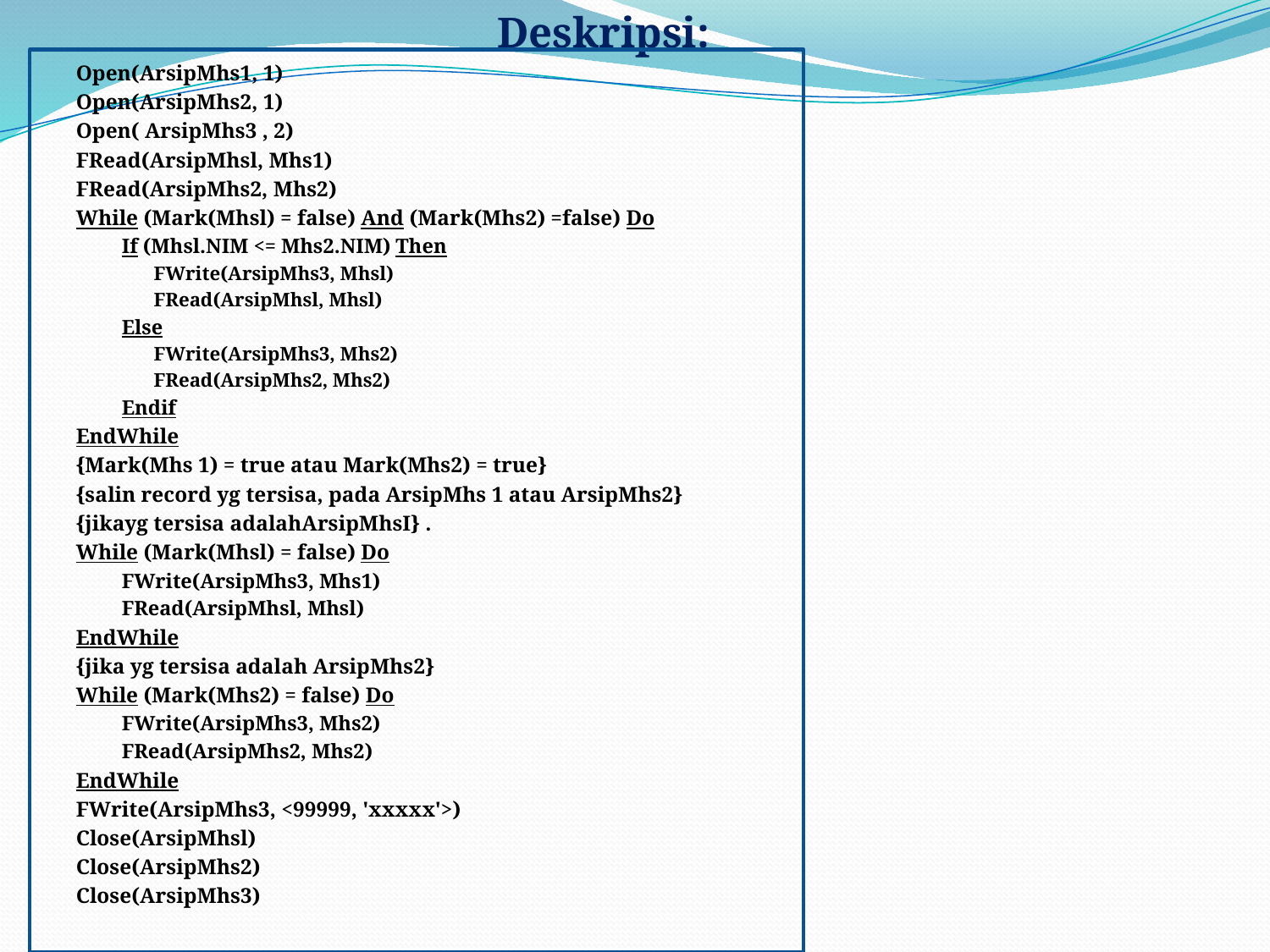

Deskripsi:
Open(ArsipMhs1, 1)
Open(ArsipMhs2, 1)
Open( ArsipMhs3 , 2)
FRead(ArsipMhsl, Mhs1)
FRead(ArsipMhs2, Mhs2)
While (Mark(Mhsl) = false) And (Mark(Mhs2) =false) Do
If (Mhsl.NIM <= Mhs2.NIM) Then
FWrite(ArsipMhs3, Mhsl)
FRead(ArsipMhsl, Mhsl)
Else
FWrite(ArsipMhs3, Mhs2)
FRead(ArsipMhs2, Mhs2)
Endif
EndWhile
{Mark(Mhs 1) = true atau Mark(Mhs2) = true}
{salin record yg tersisa, pada ArsipMhs 1 atau ArsipMhs2}
{jikayg tersisa adalahArsipMhsI} .
While (Mark(Mhsl) = false) Do
FWrite(ArsipMhs3, Mhs1)
FRead(ArsipMhsl, Mhsl)
EndWhile
{jika yg tersisa adalah ArsipMhs2}
While (Mark(Mhs2) = false) Do
FWrite(ArsipMhs3, Mhs2)
FRead(ArsipMhs2, Mhs2)
EndWhile
FWrite(ArsipMhs3, <99999, 'xxxxx'>)
Close(ArsipMhsl)
Close(ArsipMhs2)
Close(ArsipMhs3)